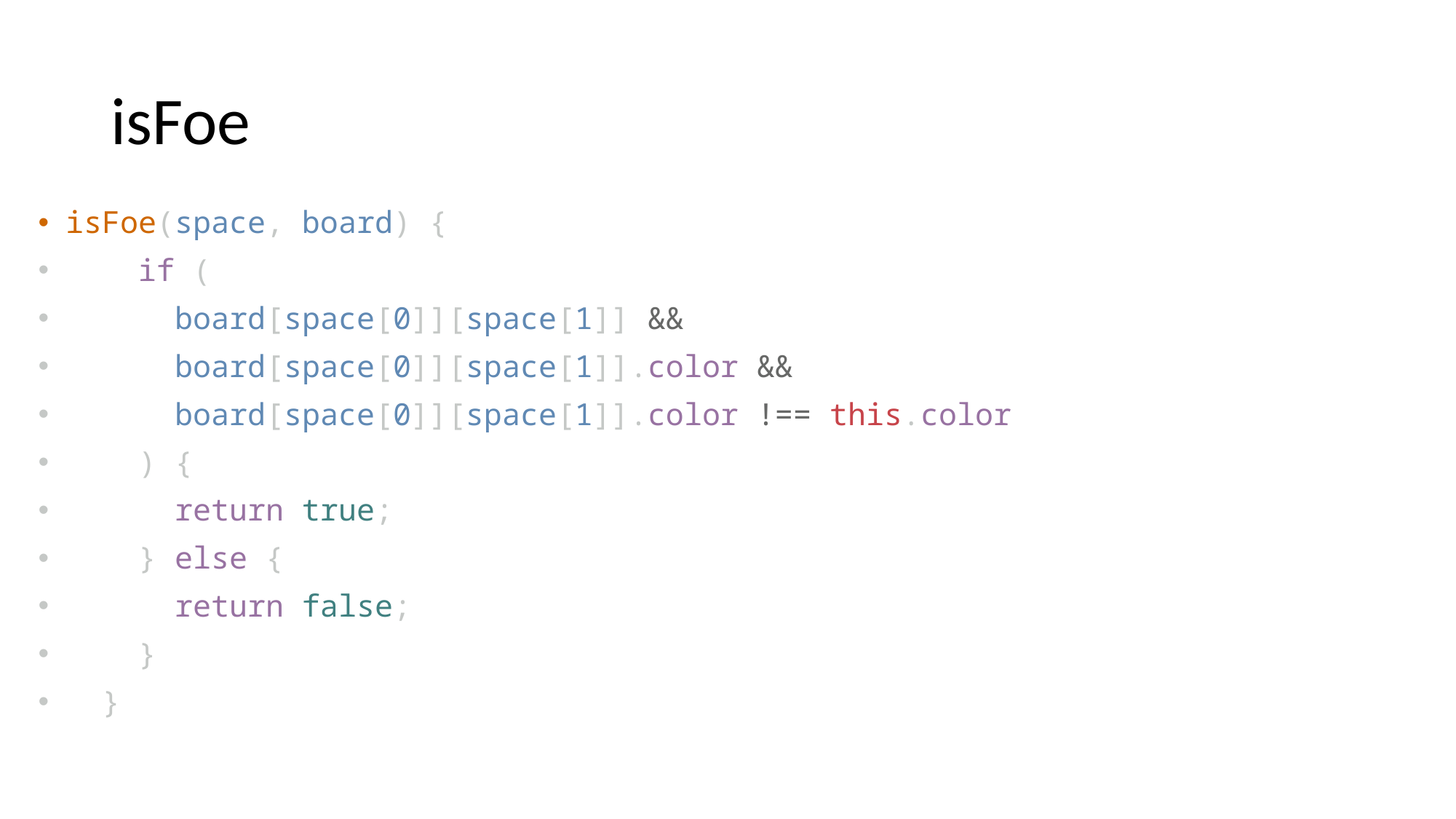

# isFoe
isFoe(space, board) {
    if (
      board[space[0]][space[1]] &&
      board[space[0]][space[1]].color &&
      board[space[0]][space[1]].color !== this.color
    ) {
      return true;
    } else {
      return false;
    }
  }